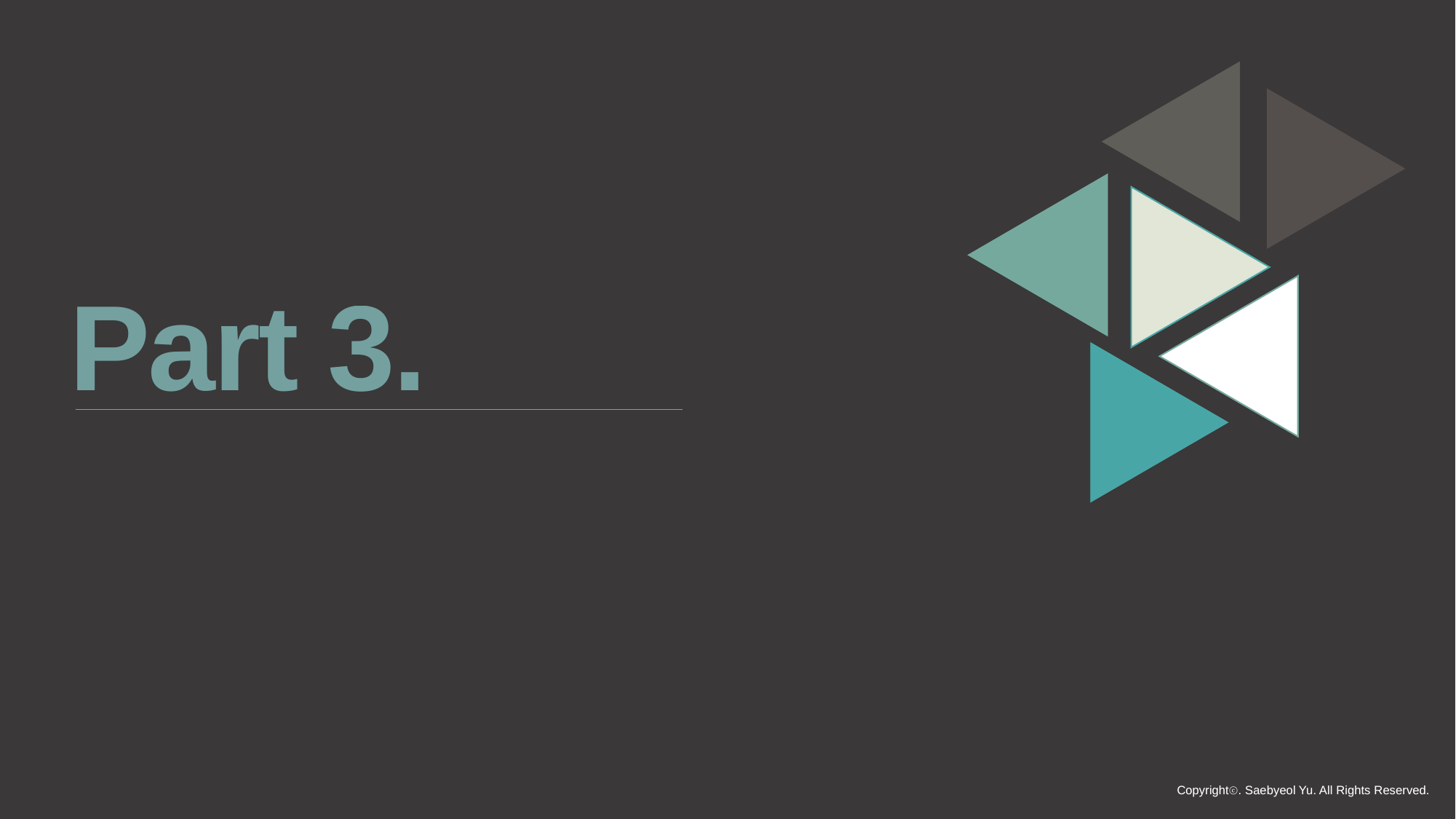

Part 3.
Copyrightⓒ. Saebyeol Yu. All Rights Reserved.